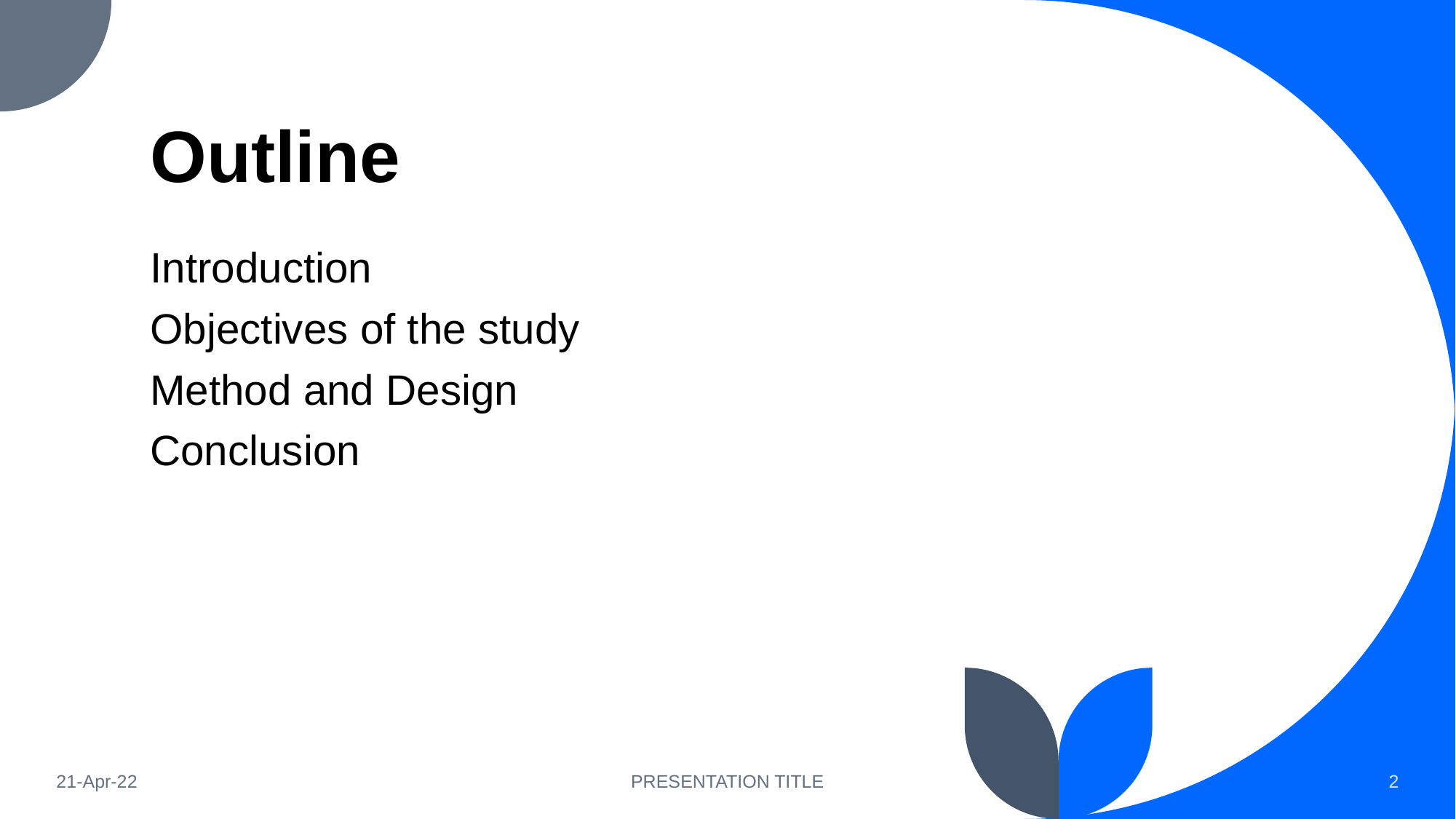

# Outline
Introduction
Objectives of the study
Method and Design
Conclusion

21-Apr-22
PRESENTATION TITLE
2